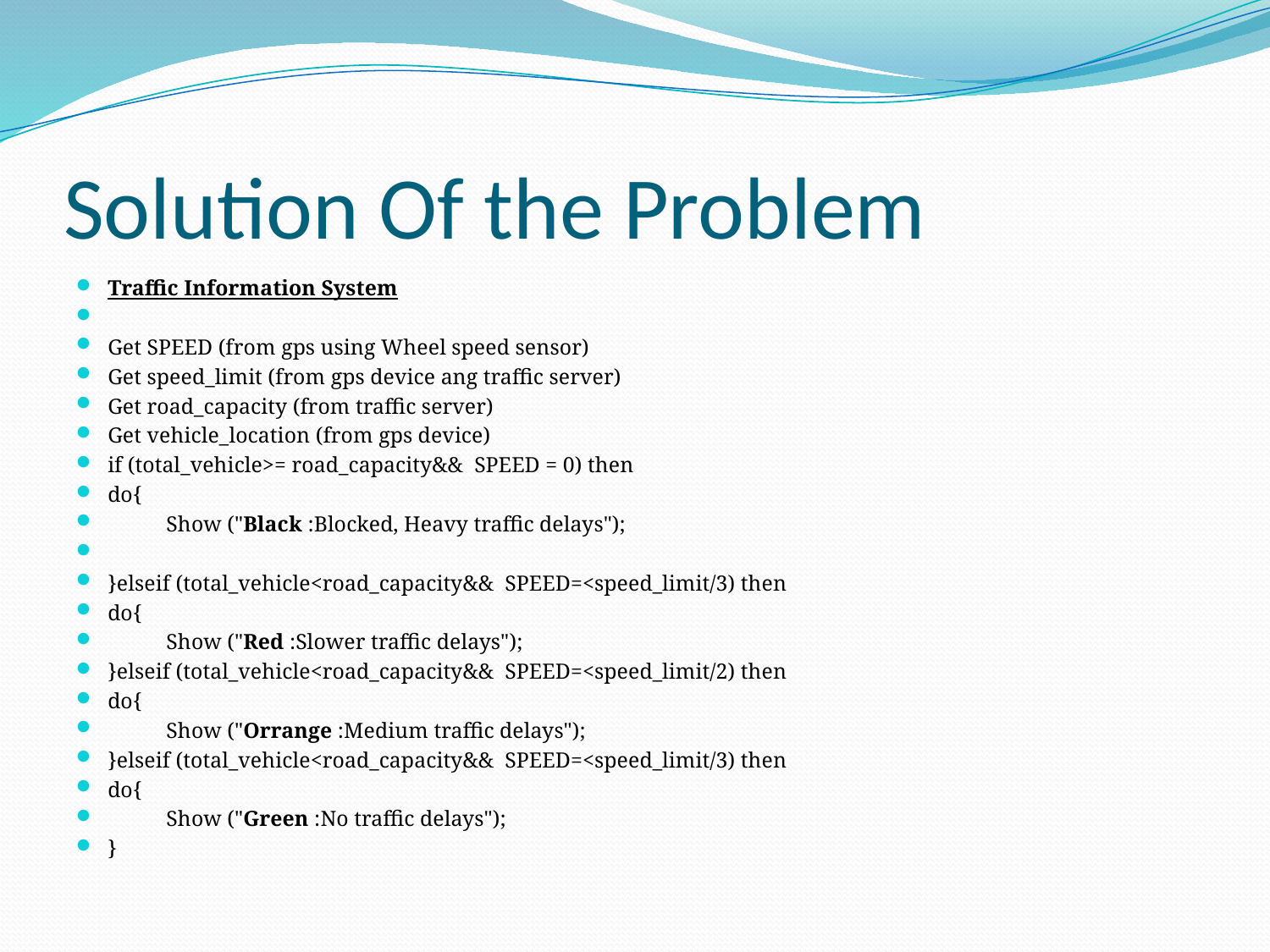

# Solution Of the Problem
Traffic Information System

Get SPEED (from gps using Wheel speed sensor)
Get speed_limit (from gps device ang traffic server)
Get road_capacity (from traffic server)
Get vehicle_location (from gps device)
if (total_vehicle>= road_capacity&&  SPEED = 0) then
do{
	Show ("Black :Blocked, Heavy traffic delays");

}elseif (total_vehicle<road_capacity&&  SPEED=<speed_limit/3) then
do{
	Show ("Red :Slower traffic delays");
}elseif (total_vehicle<road_capacity&&  SPEED=<speed_limit/2) then
do{
	Show ("Orrange :Medium traffic delays");
}elseif (total_vehicle<road_capacity&&  SPEED=<speed_limit/3) then
do{
	Show ("Green :No traffic delays");
}